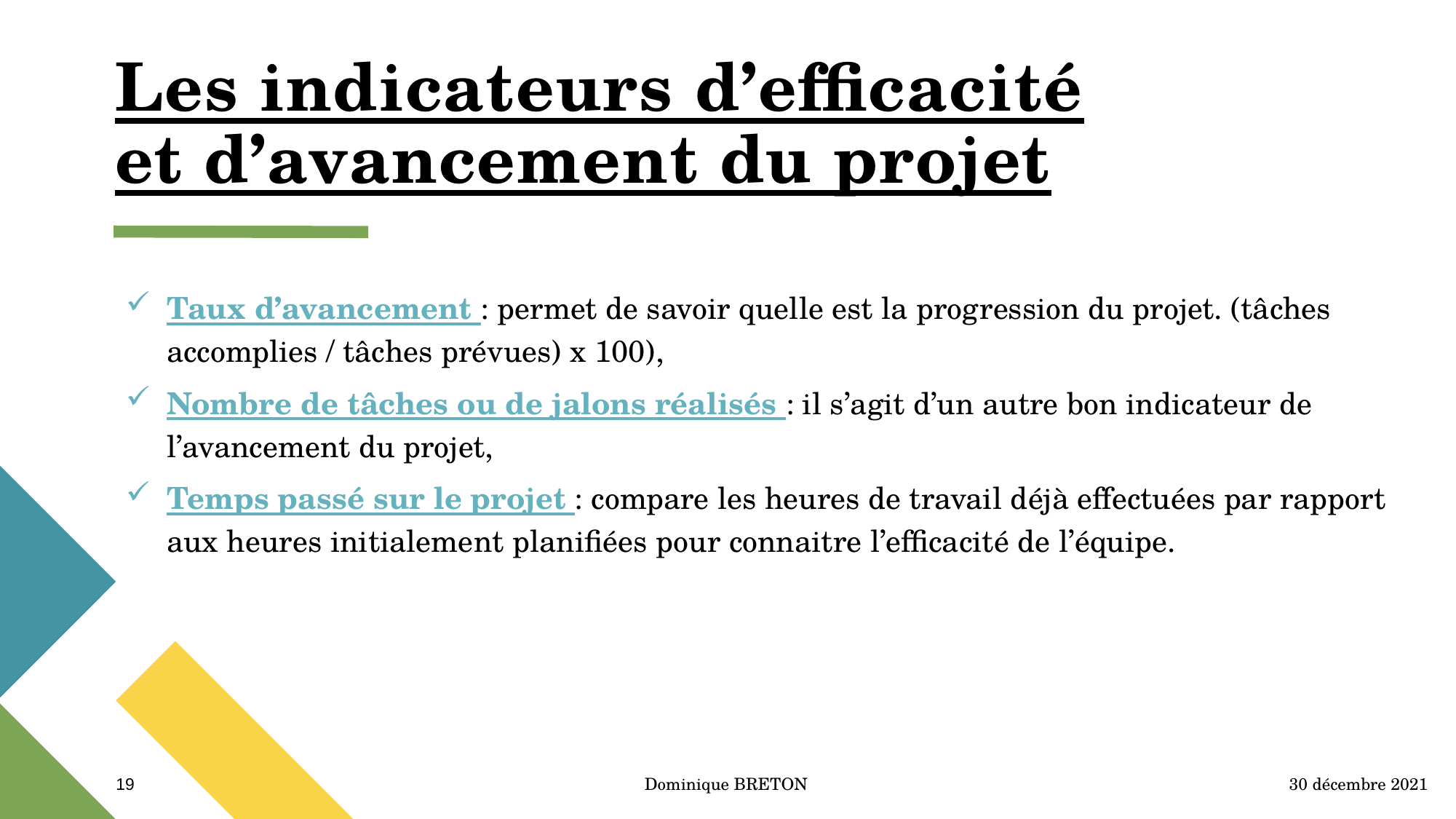

# Les indicateurs d’efficacité et d’avancement du projet

Taux d’avancement : permet de savoir quelle est la progression du projet. (tâches accomplies / tâches prévues) x 100),
Nombre de tâches ou de jalons réalisés : il s’agit d’un autre bon indicateur de l’avancement du projet,
Temps passé sur le projet : compare les heures de travail déjà effectuées par rapport aux heures initialement planifiées pour connaitre l’efficacité de l’équipe.
19
Dominique BRETON
30 décembre 2021